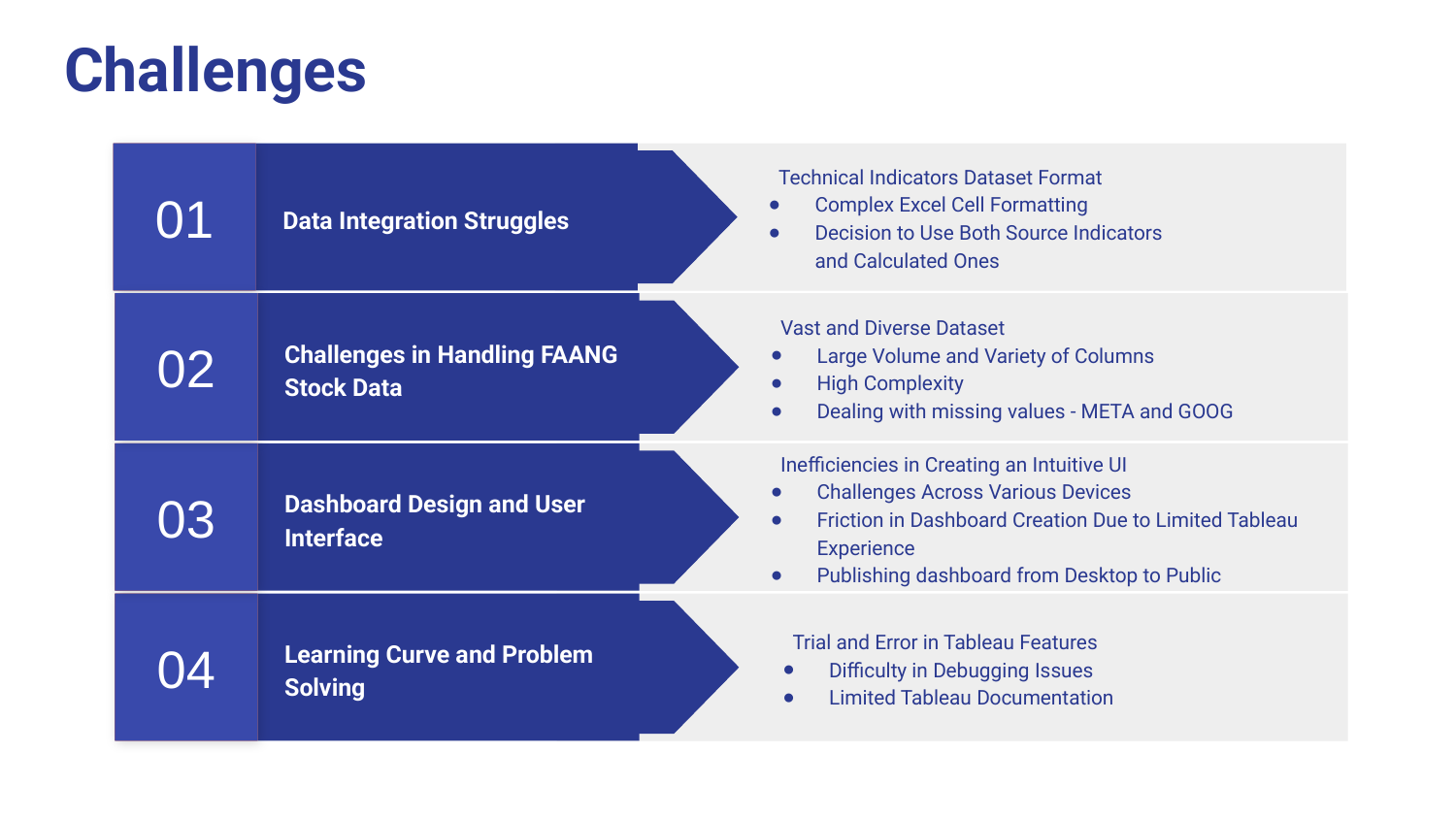

# Challenges

01

Data Integration Struggles
Technical Indicators Dataset Format
Complex Excel Cell Formatting
Decision to Use Both Source Indicators and Calculated Ones

02

Vast and Diverse Dataset
Large Volume and Variety of Columns
High Complexity
Dealing with missing values - META and GOOG
Challenges in Handling FAANG Stock Data

03

Inefficiencies in Creating an Intuitive UI
Challenges Across Various Devices
Friction in Dashboard Creation Due to Limited Tableau Experience
Publishing dashboard from Desktop to Public
Dashboard Design and User Interface

04

Trial and Error in Tableau Features
Difficulty in Debugging Issues
Limited Tableau Documentation
Learning Curve and Problem Solving